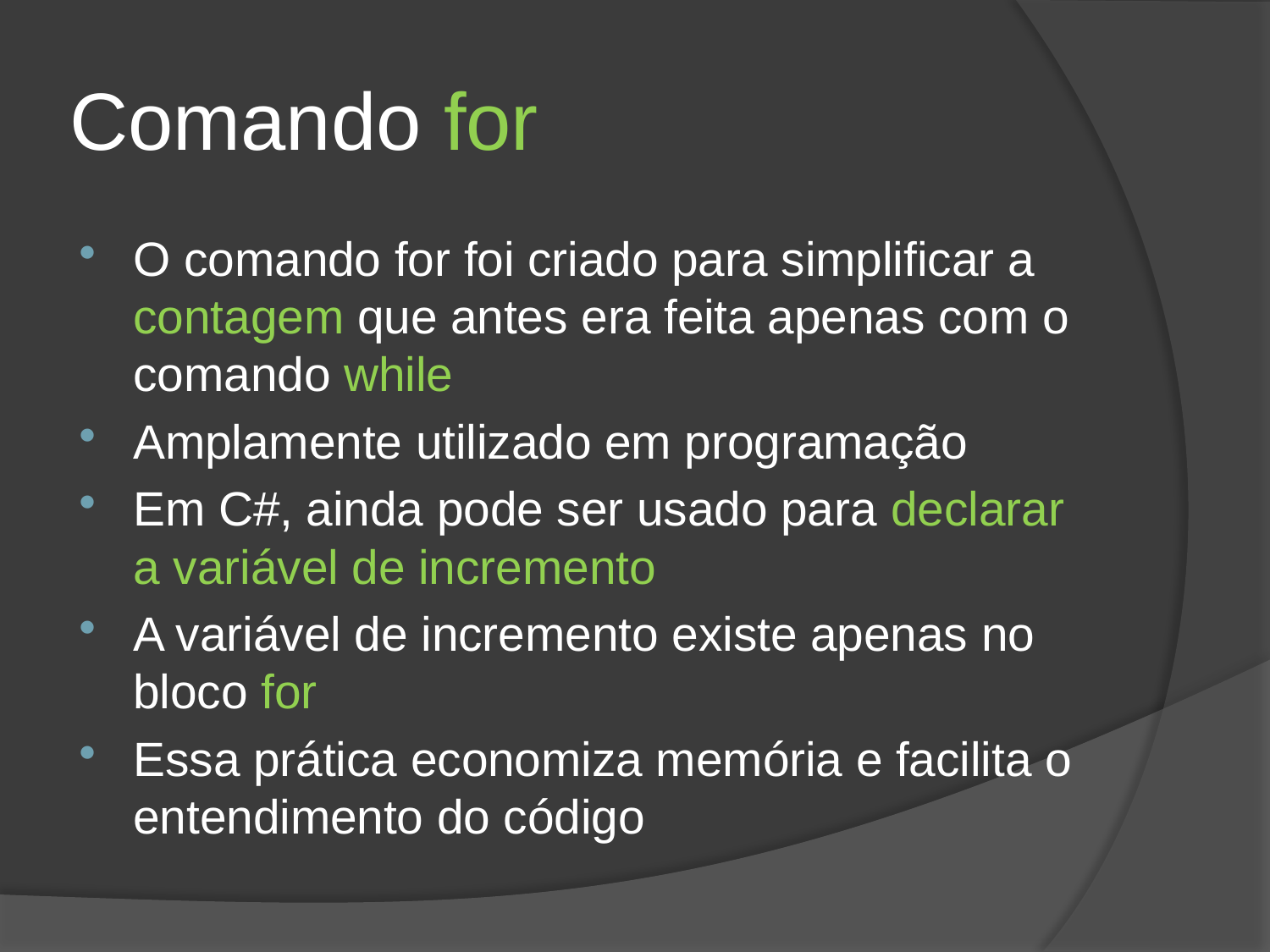

# Comando for
O comando for foi criado para simplificar a contagem que antes era feita apenas com o comando while
Amplamente utilizado em programação
Em C#, ainda pode ser usado para declarar a variável de incremento
A variável de incremento existe apenas no bloco for
Essa prática economiza memória e facilita o entendimento do código